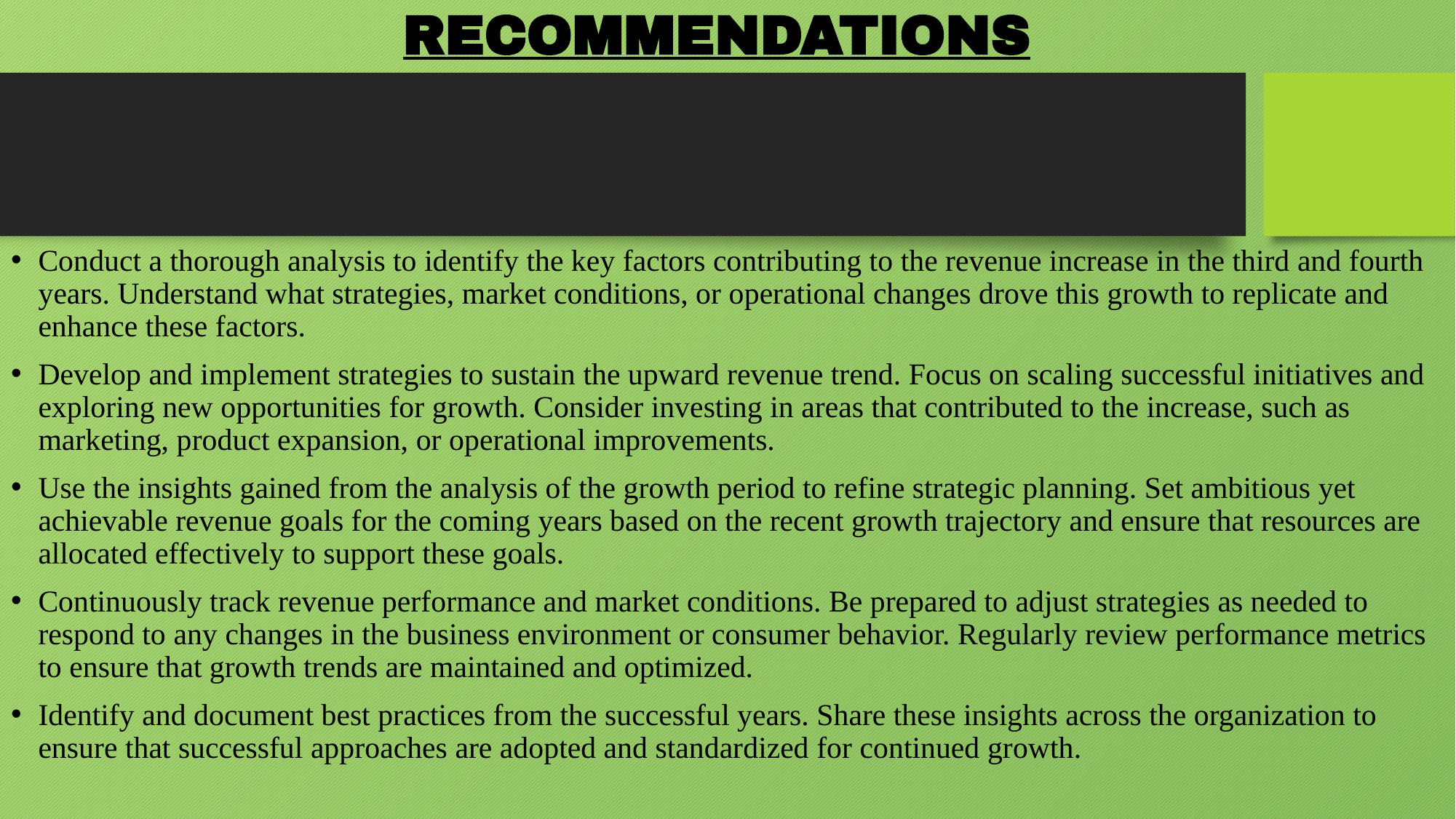

# RECOMMENDATIONS
Conduct a thorough analysis to identify the key factors contributing to the revenue increase in the third and fourth years. Understand what strategies, market conditions, or operational changes drove this growth to replicate and enhance these factors.
Develop and implement strategies to sustain the upward revenue trend. Focus on scaling successful initiatives and exploring new opportunities for growth. Consider investing in areas that contributed to the increase, such as marketing, product expansion, or operational improvements.
Use the insights gained from the analysis of the growth period to refine strategic planning. Set ambitious yet achievable revenue goals for the coming years based on the recent growth trajectory and ensure that resources are allocated effectively to support these goals.
Continuously track revenue performance and market conditions. Be prepared to adjust strategies as needed to respond to any changes in the business environment or consumer behavior. Regularly review performance metrics to ensure that growth trends are maintained and optimized.
Identify and document best practices from the successful years. Share these insights across the organization to ensure that successful approaches are adopted and standardized for continued growth.